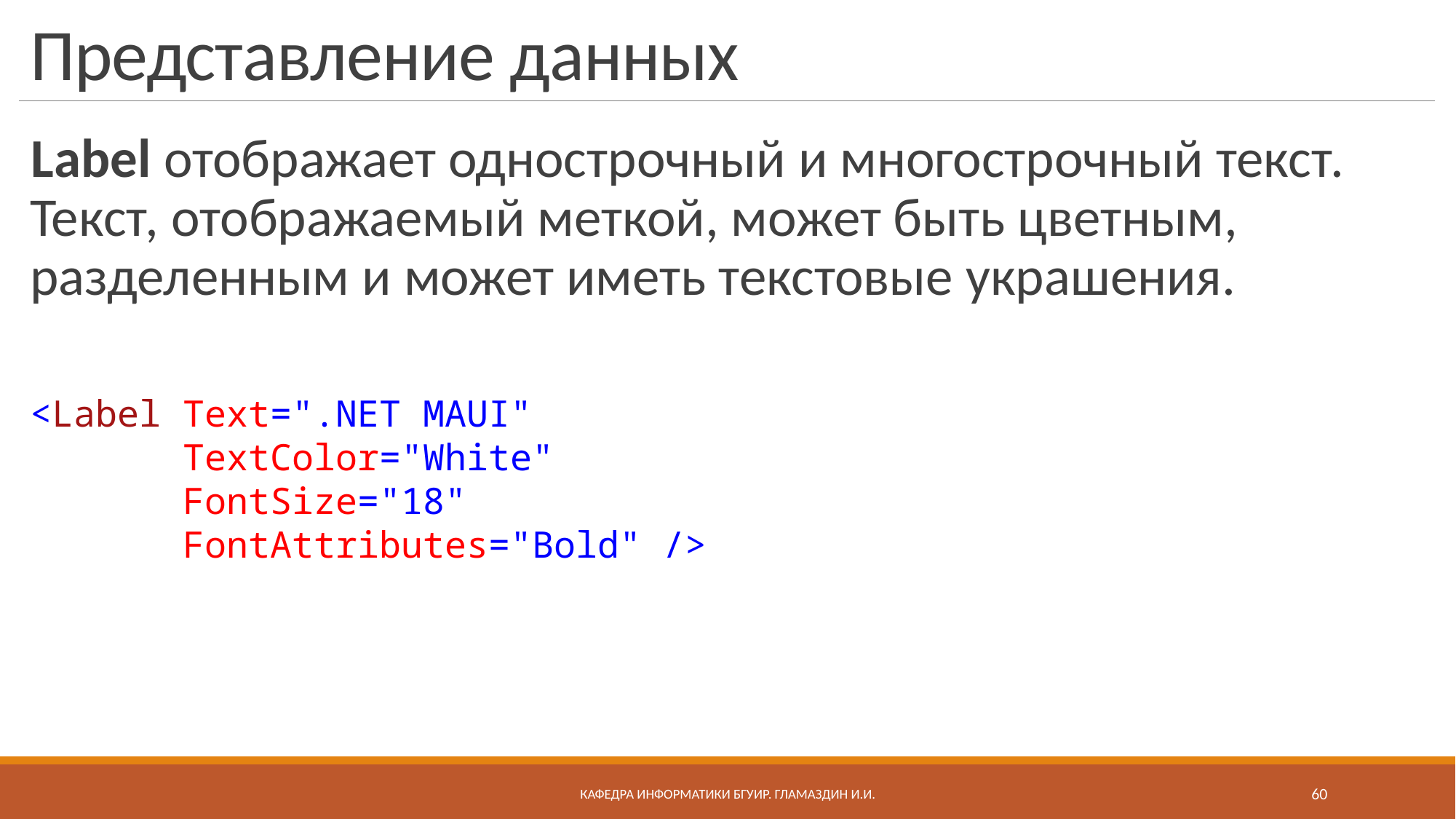

# Представление данных
Label отображает однострочный и многострочный текст. Текст, отображаемый меткой, может быть цветным, разделенным и может иметь текстовые украшения.

<Label Text=".NET MAUI"
       TextColor="White"
       FontSize="18"
       FontAttributes="Bold" />

Кафедра информатики бгуир. Гламаздин И.и.
60